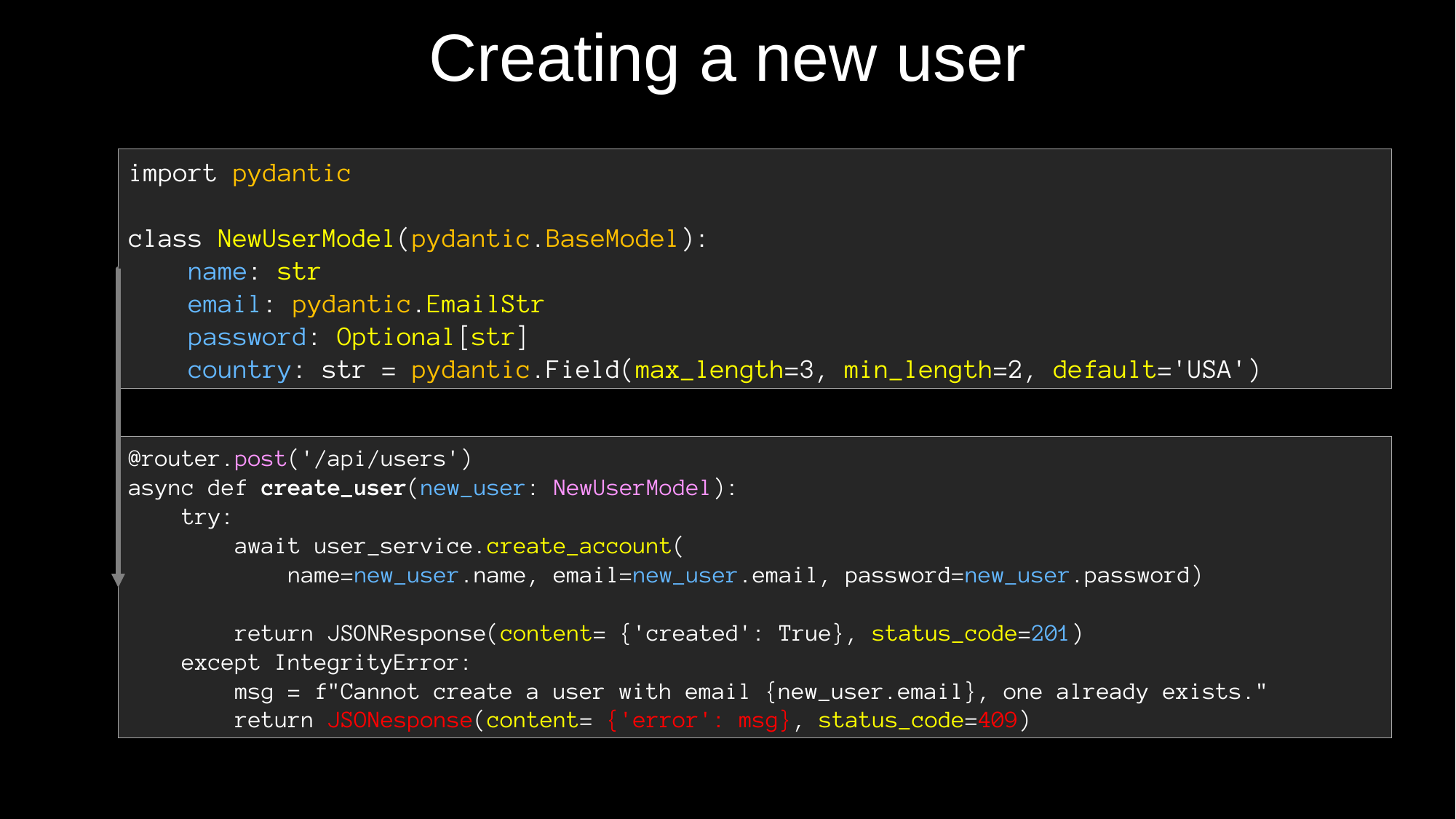

Creating a new user
import pydantic

class NewUserModel(pydantic.BaseModel):
    name: str
    email: pydantic.EmailStr
    password: Optional[str]
    country: str = pydantic.Field(max_length=3, min_length=2, default='USA')
@router.post('/api/users')
async def create_user(new_user: NewUserModel):
    try:
        await user_service.create_account(
            name=new_user.name, email=new_user.email, password=new_user.password)

        return JSONResponse(content= {'created': True}, status_code=201)
    except IntegrityError:
        msg = f"Cannot create a user with email {new_user.email}, one already exists."
        return JSONesponse(content= {'error': msg}, status_code=409)